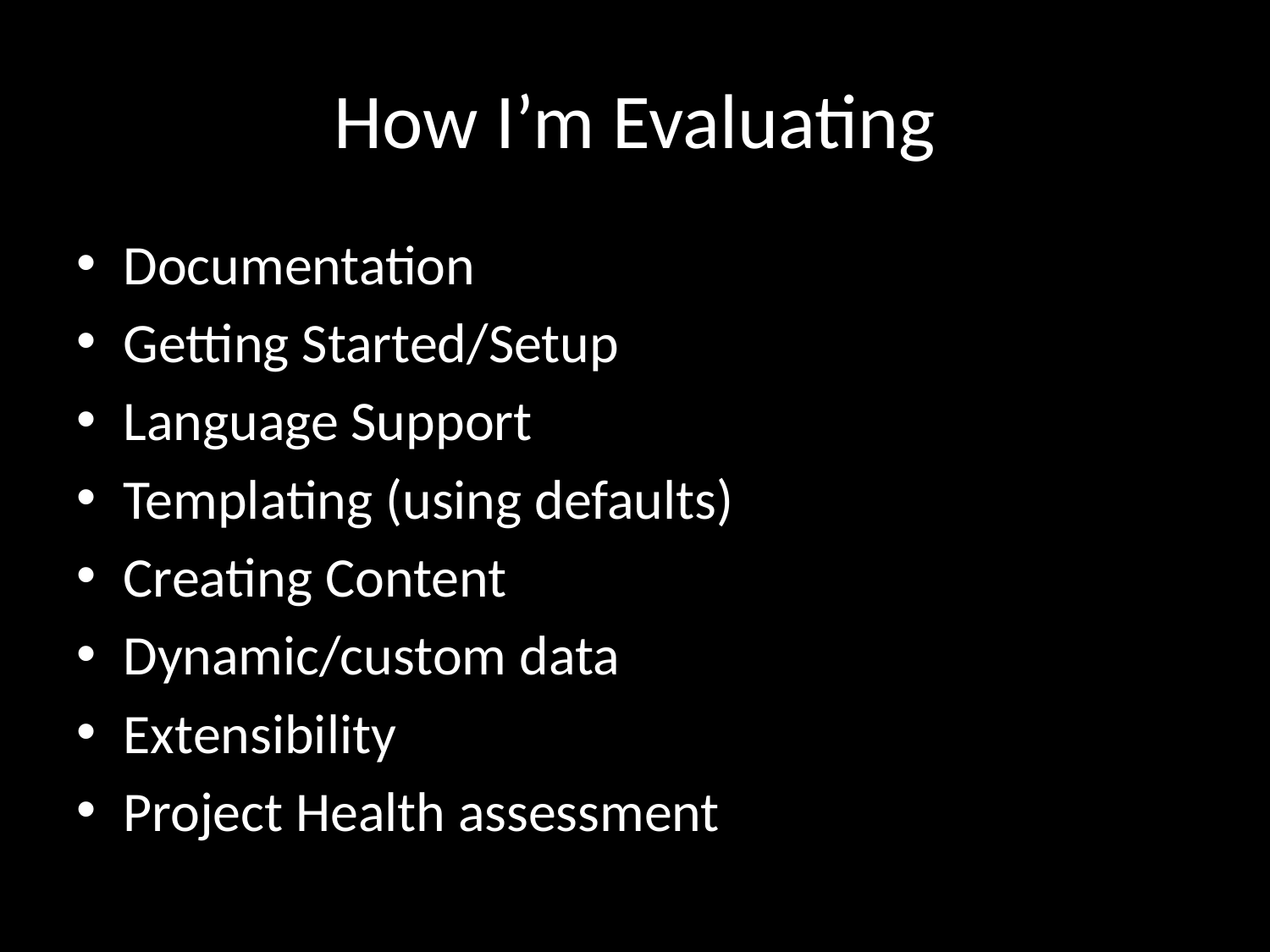

# How I’m Evaluating
Documentation
Getting Started/Setup
Language Support
Templating (using defaults)
Creating Content
Dynamic/custom data
Extensibility
Project Health assessment